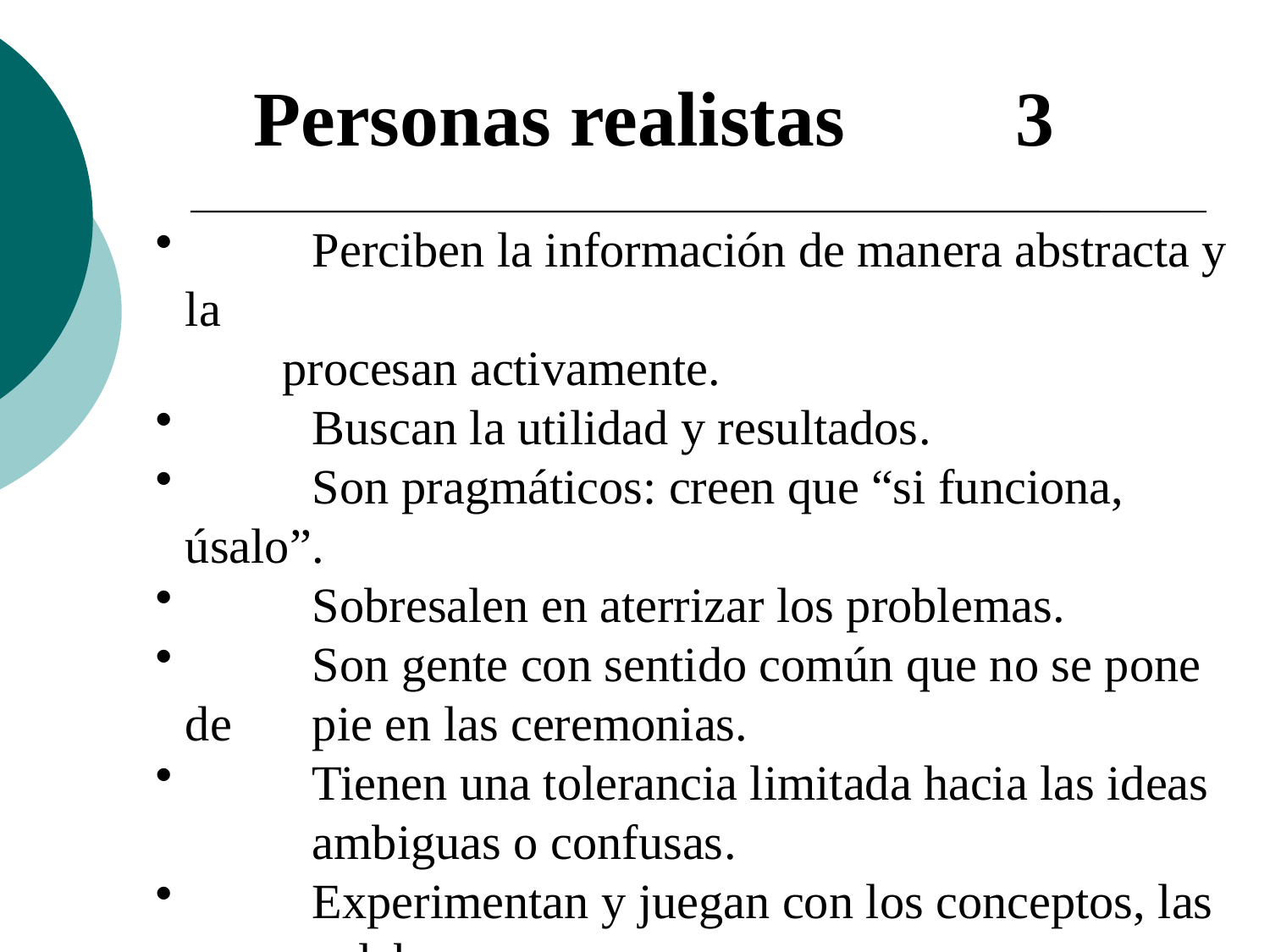

Personas realistas		3
 	Perciben la información de manera abstracta y la
  	procesan activamente.
 	Buscan la utilidad y resultados.
 	Son pragmáticos: creen que “si funciona, úsalo”.
 	Sobresalen en aterrizar los problemas.
 	Son gente con sentido común que no se pone de 	pie en las ceremonias.
 	Tienen una tolerancia limitada hacia las ideas 	ambiguas o confusas.
 	Experimentan y juegan con los conceptos, las 	palabras.